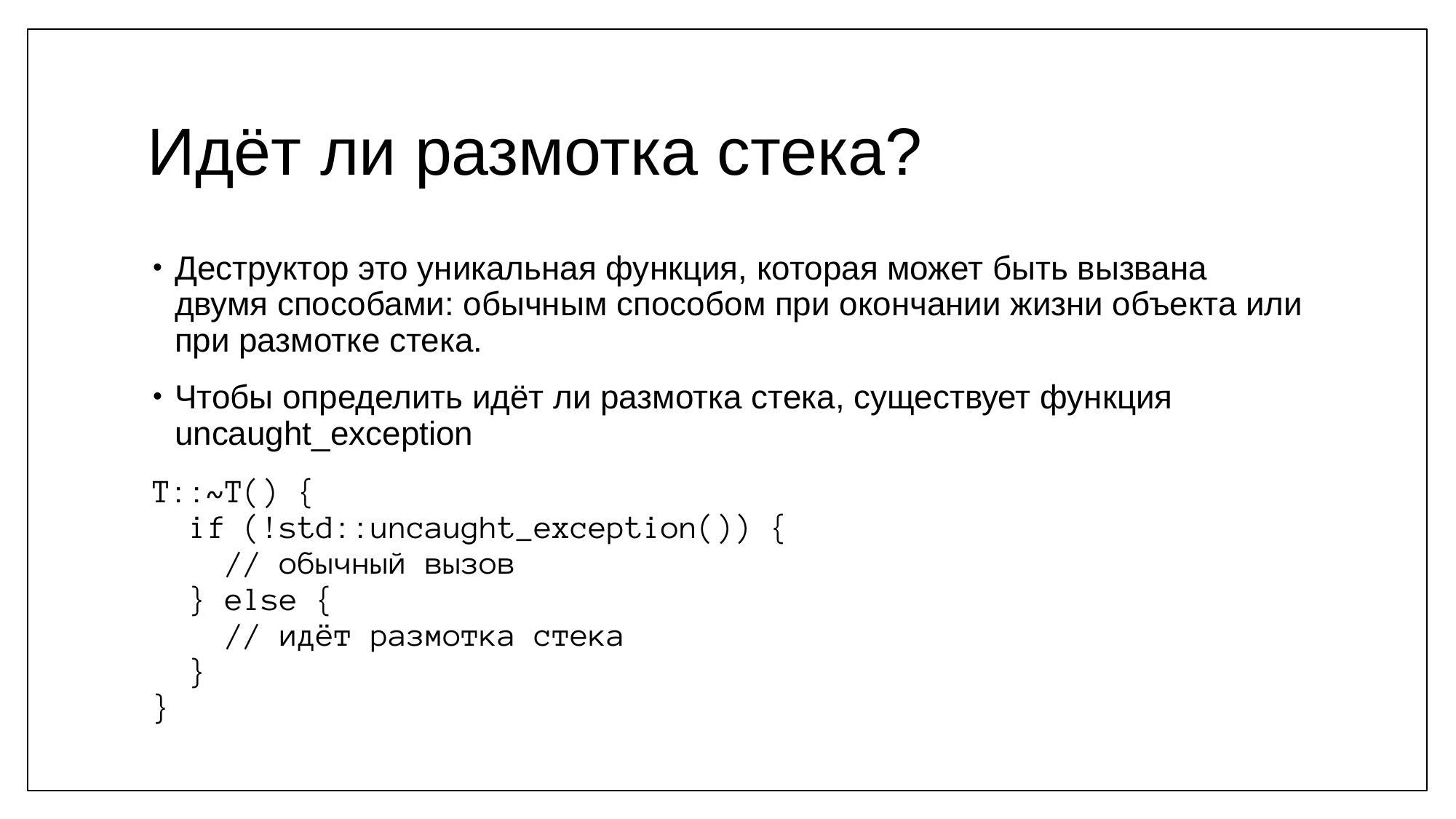

# Идёт ли размотка стека?
Деструктор это уникальная функция, которая может быть вызвана двумя способами: обычным способом при окончании жизни объекта или при размотке стека.
Чтобы определить идёт ли размотка стека, существует функция uncaught_exception
T::~T() {
  if (!std::uncaught_exception()) {
    // обычный вызов
  } else {
    // идёт размотка стека
  }
}